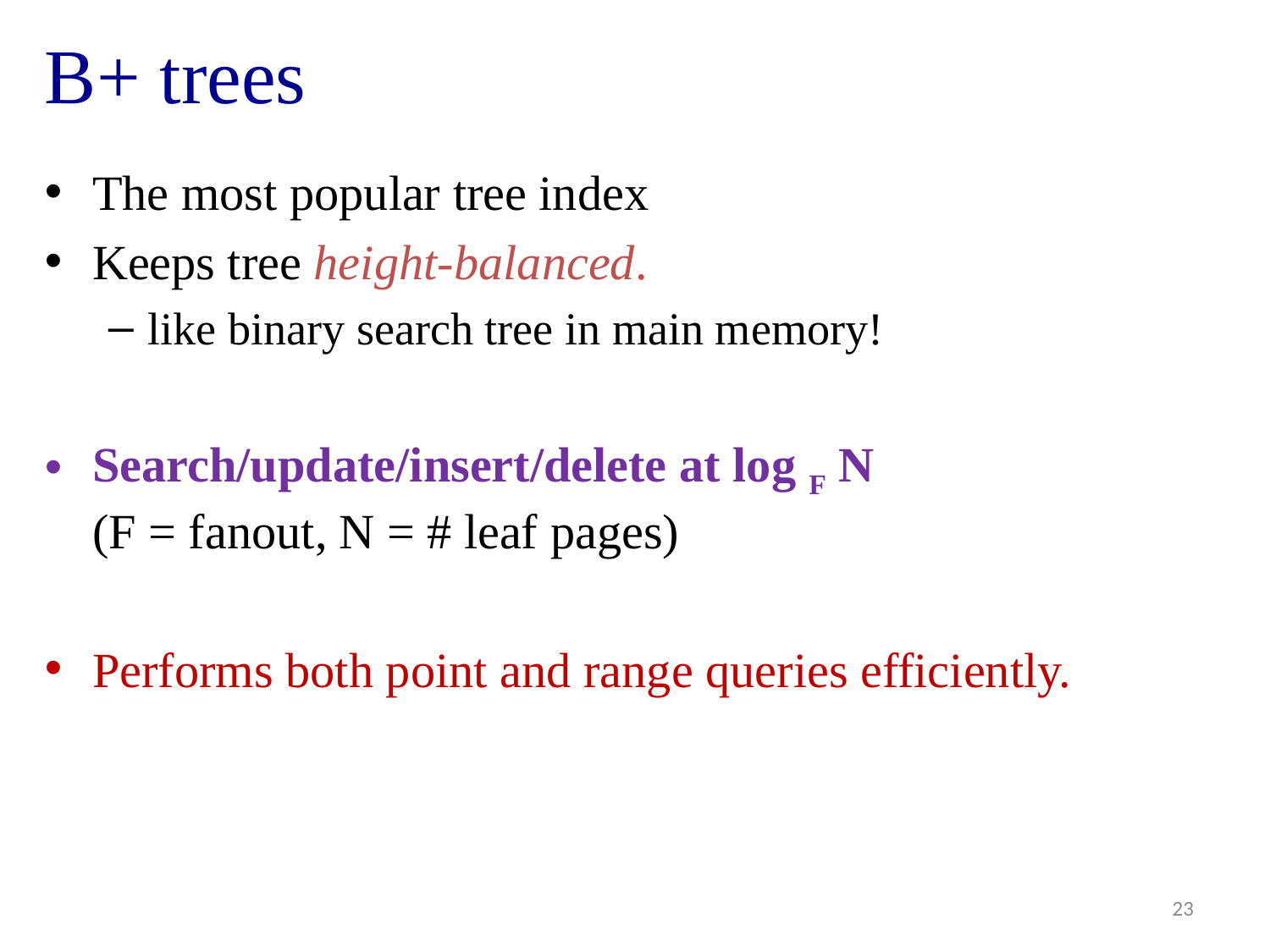

# B+ trees
The most popular tree index
Keeps tree height-balanced.
like binary search tree in main memory!

Search/update/insert/delete at log F N
(F = fanout, N = # leaf pages)

Performs both point and range queries efficiently.

23